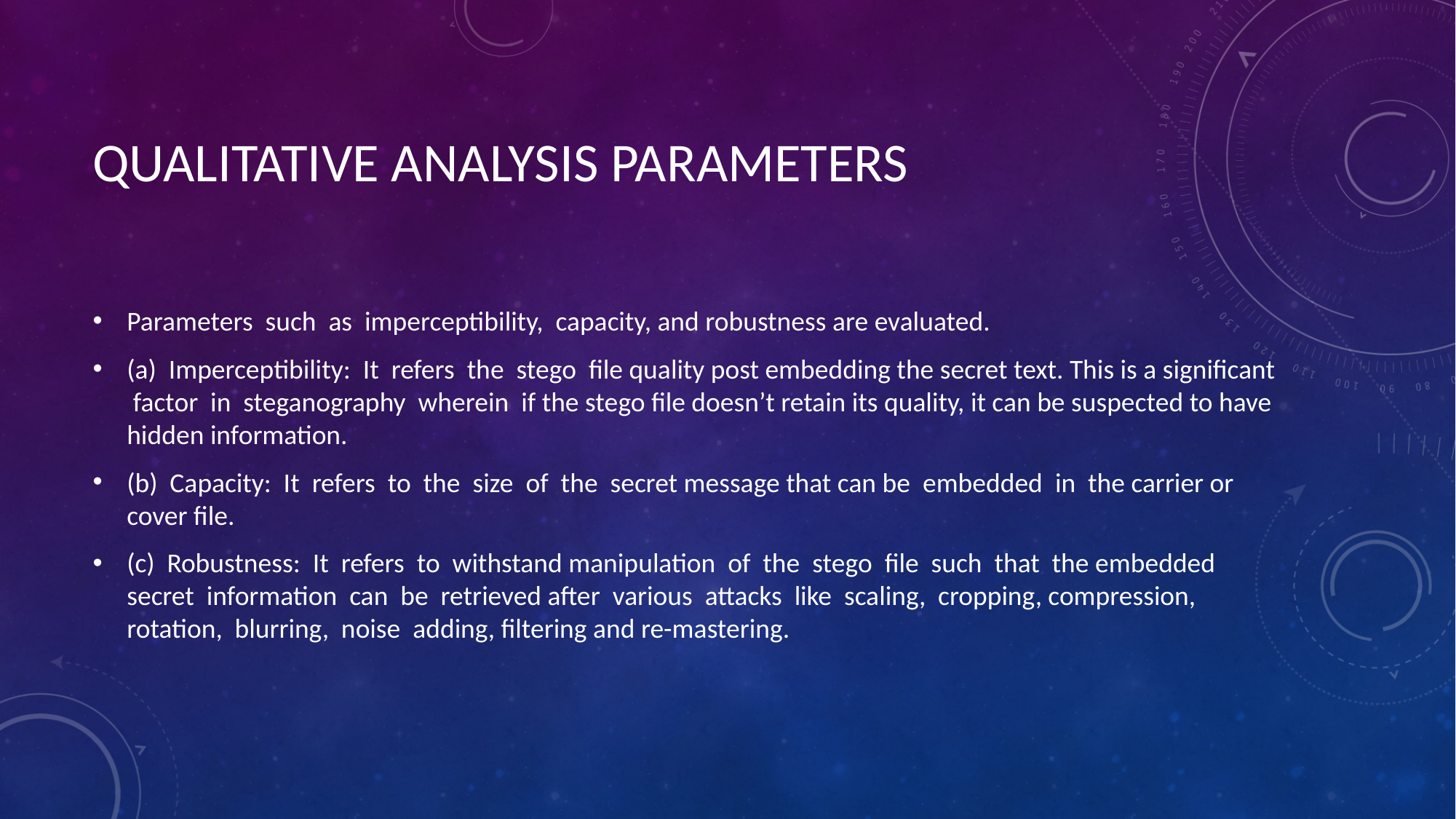

# Qualitative analysis parameters
Parameters  such  as  imperceptibility,  capacity, and robustness are evaluated.
(a)  Imperceptibility:  It  refers  the  stego  file quality post embedding the secret text. This is a significant  factor  in  steganography  wherein  if the stego file doesn’t retain its quality, it can be suspected to have hidden information.
(b)  Capacity:  It  refers  to  the  size  of  the  secret message that can be  embedded  in  the carrier or cover file.
(c)  Robustness:  It  refers  to  withstand manipulation  of  the  stego  file  such  that  the embedded  secret  information  can  be  retrieved after  various  attacks  like  scaling,  cropping, compression,  rotation,  blurring,  noise  adding, filtering and re-mastering.